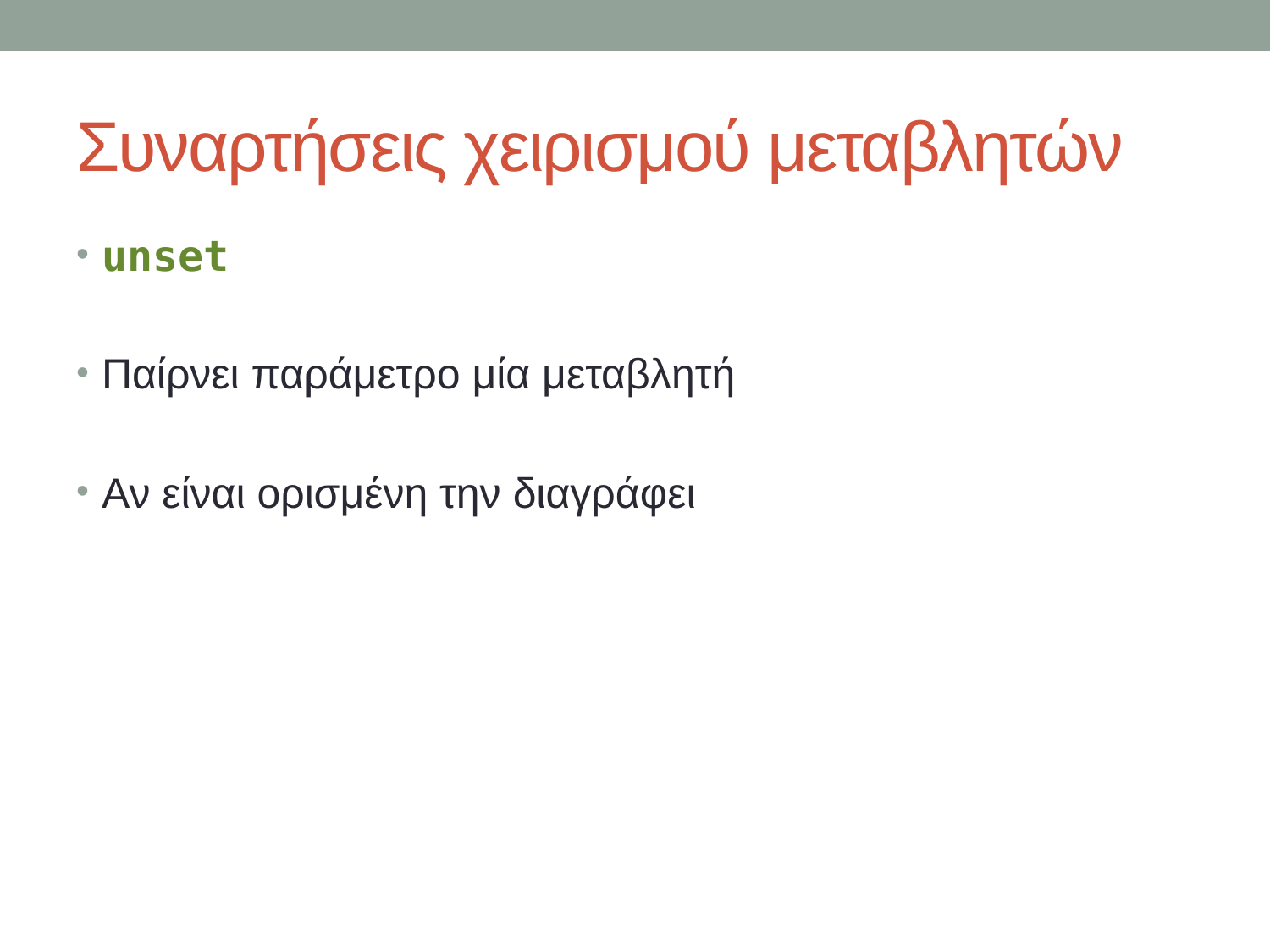

# Συναρτήσεις χειρισμού μεταβλητών
unset

Παίρνει παράμετρο μία μεταβλητή

Αν είναι ορισμένη την διαγράφει